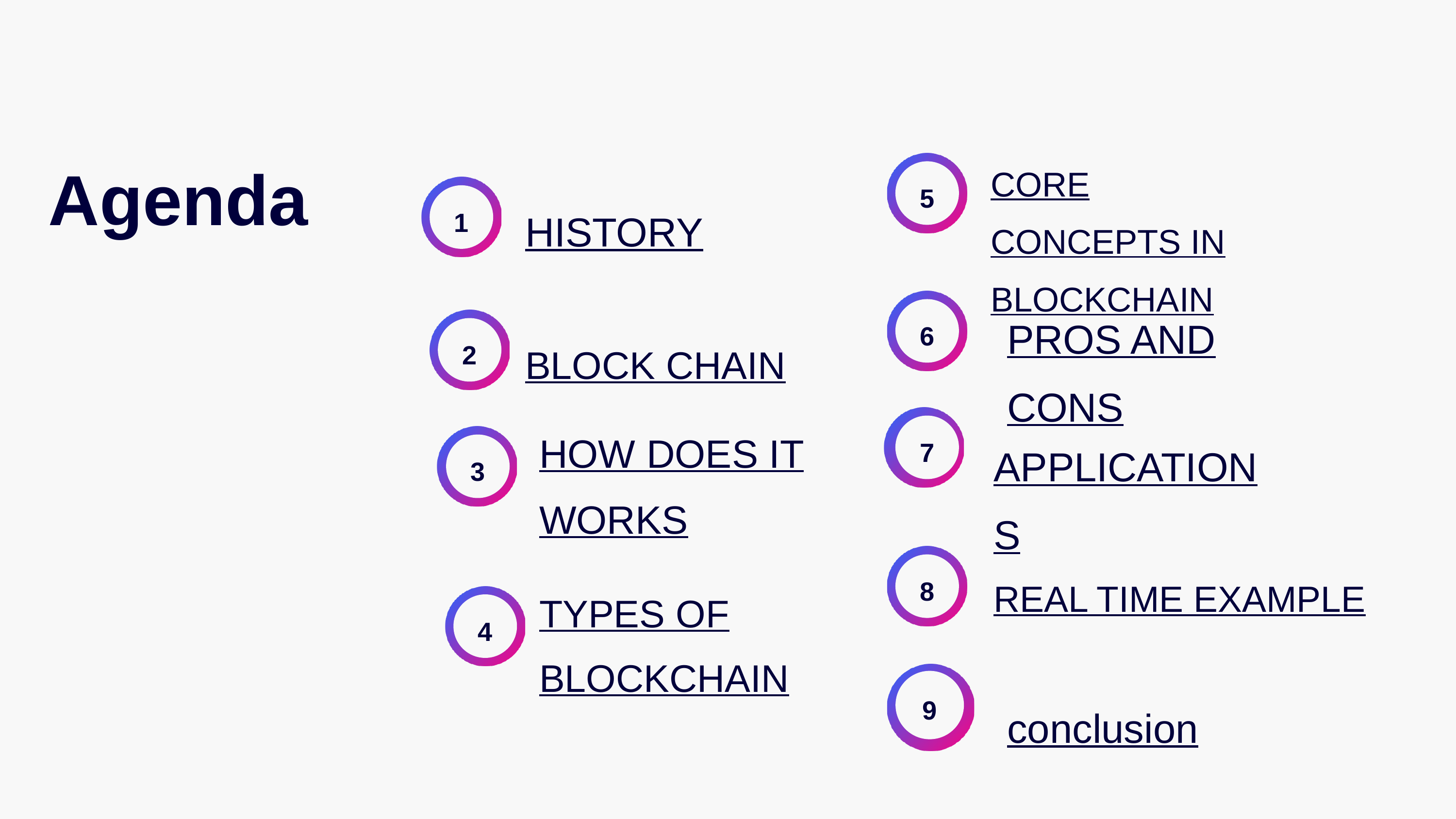

Agenda
CORE CONCEPTS IN BLOCKCHAIN

5

1
HISTORY

PROS AND CONS

6

2
BLOCK CHAIN

HOW DOES IT WORKS

7
APPLICATIONS

3

8
REAL TIME EXAMPLE
TYPES OF BLOCKCHAIN

4

9
conclusion